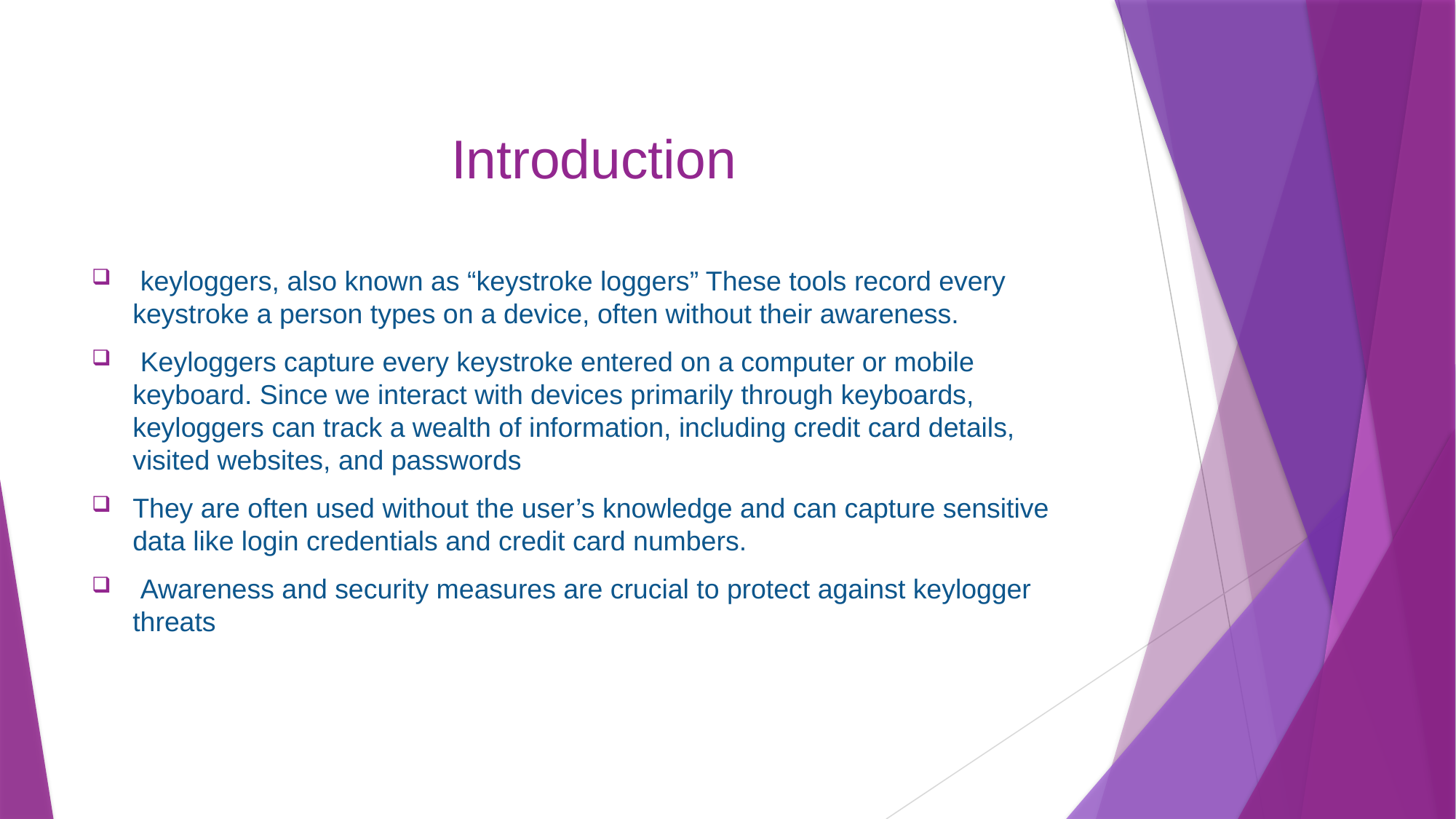

# Introduction
 keyloggers, also known as “keystroke loggers” These tools record every keystroke a person types on a device, often without their awareness.
 Keyloggers capture every keystroke entered on a computer or mobile keyboard. Since we interact with devices primarily through keyboards, keyloggers can track a wealth of information, including credit card details, visited websites, and passwords
They are often used without the user’s knowledge and can capture sensitive data like login credentials and credit card numbers.
 Awareness and security measures are crucial to protect against keylogger threats